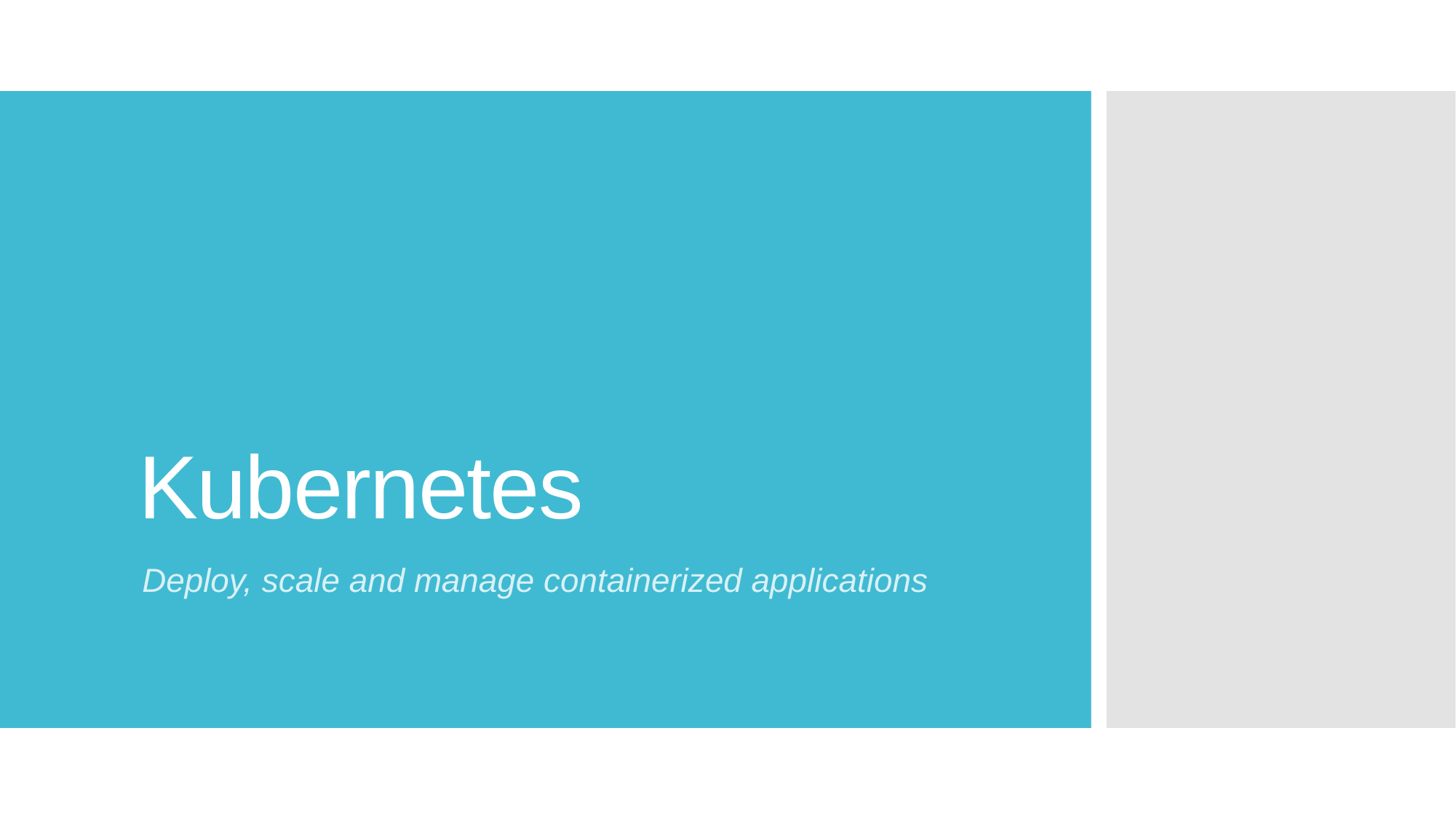

# Kubernetes
Deploy, scale and manage containerized applications